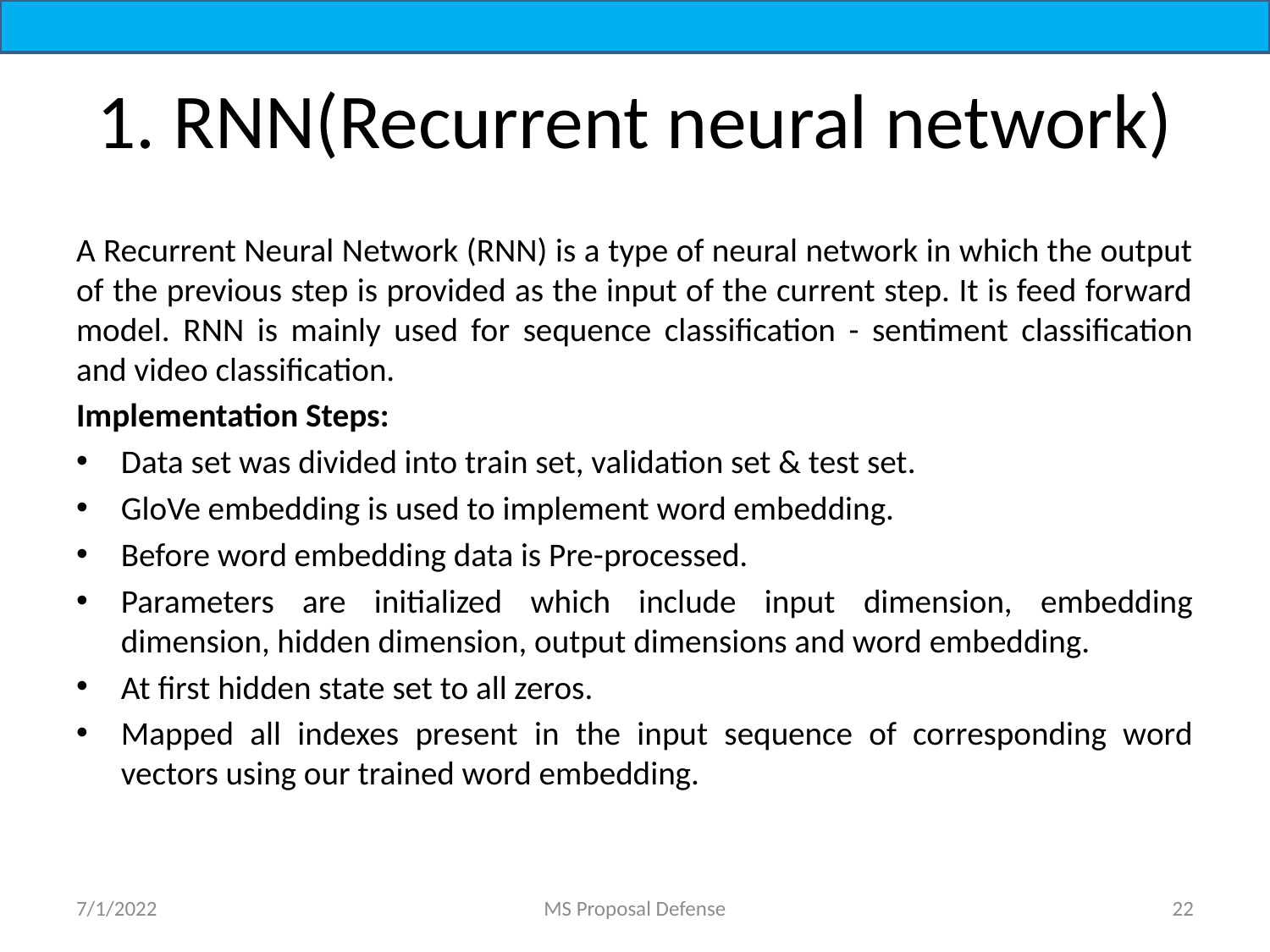

# 1. RNN(Recurrent neural network)
A Recurrent Neural Network (RNN) is a type of neural network in which the output of the previous step is provided as the input of the current step. It is feed forward model. RNN is mainly used for sequence classification - sentiment classification and video classification.
Implementation Steps:
Data set was divided into train set, validation set & test set.
GloVe embedding is used to implement word embedding.
Before word embedding data is Pre-processed.
Parameters are initialized which include input dimension, embedding dimension, hidden dimension, output dimensions and word embedding.
At first hidden state set to all zeros.
Mapped all indexes present in the input sequence of corresponding word vectors using our trained word embedding.

7/1/2022
MS Proposal Defense
22